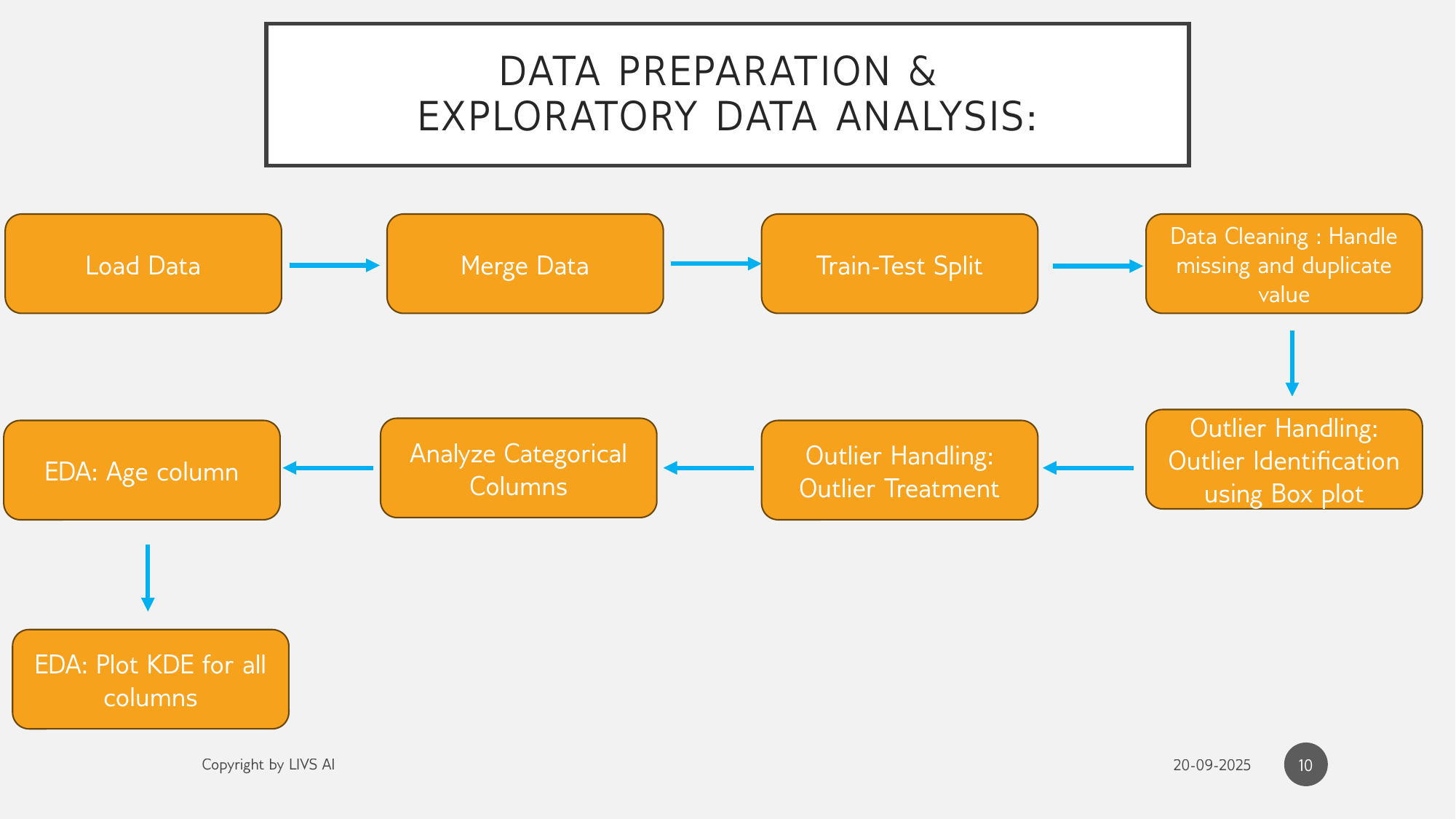

# Data Preparation & EXPLORATORY DATA ANALYSIS:
Load Data
Merge Data
Train-Test Split
Data Cleaning : Handle missing and duplicate value
Outlier Handling: Outlier Identification using Box plot
Analyze Categorical Columns
EDA: Age column
Outlier Handling: Outlier Treatment
EDA: Plot KDE for all columns
10
Copyright by LIVS AI
20-09-2025